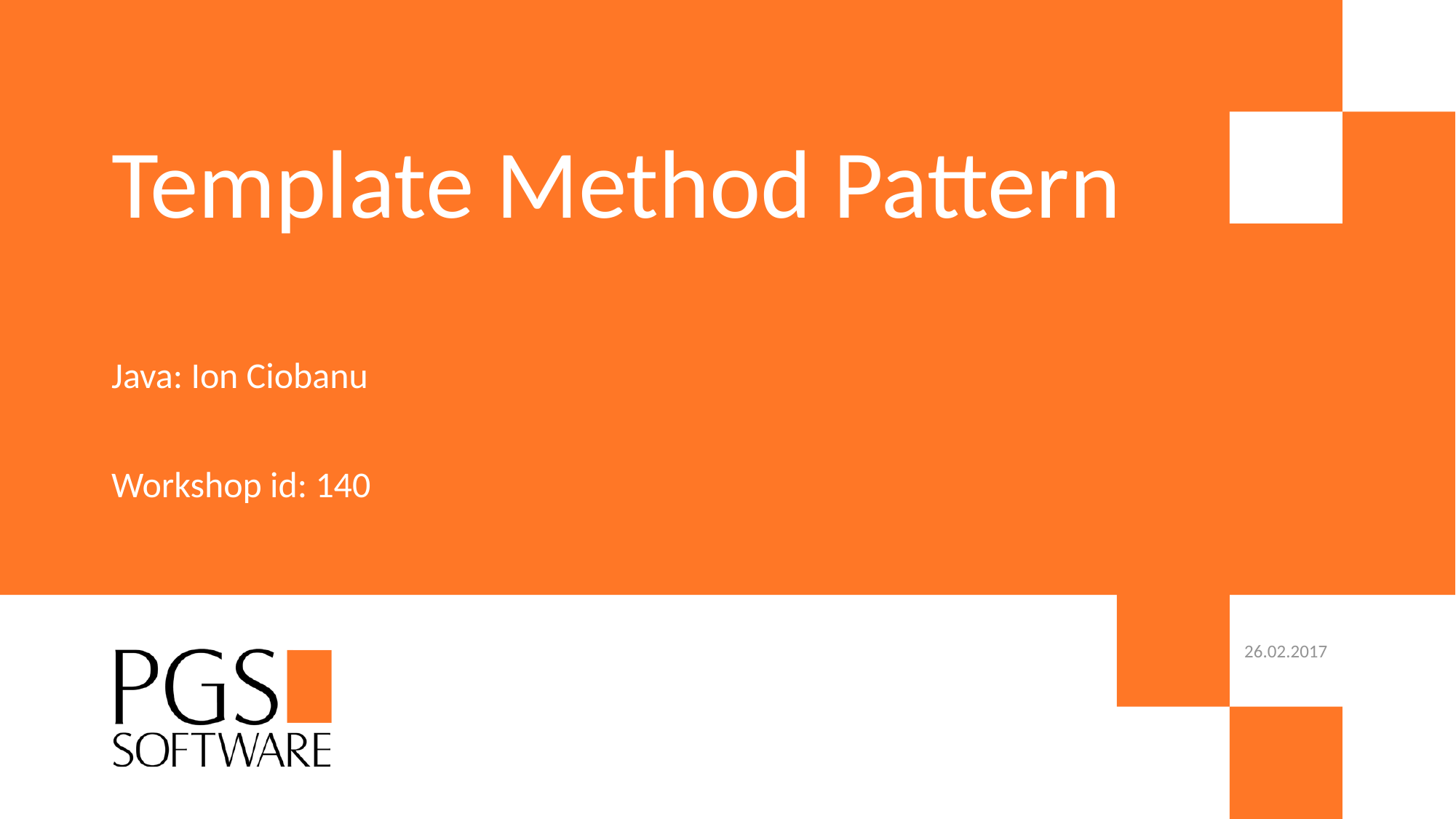

# Template Method Pattern
Java: Ion Ciobanu

Workshop id: 140
26.02.2017